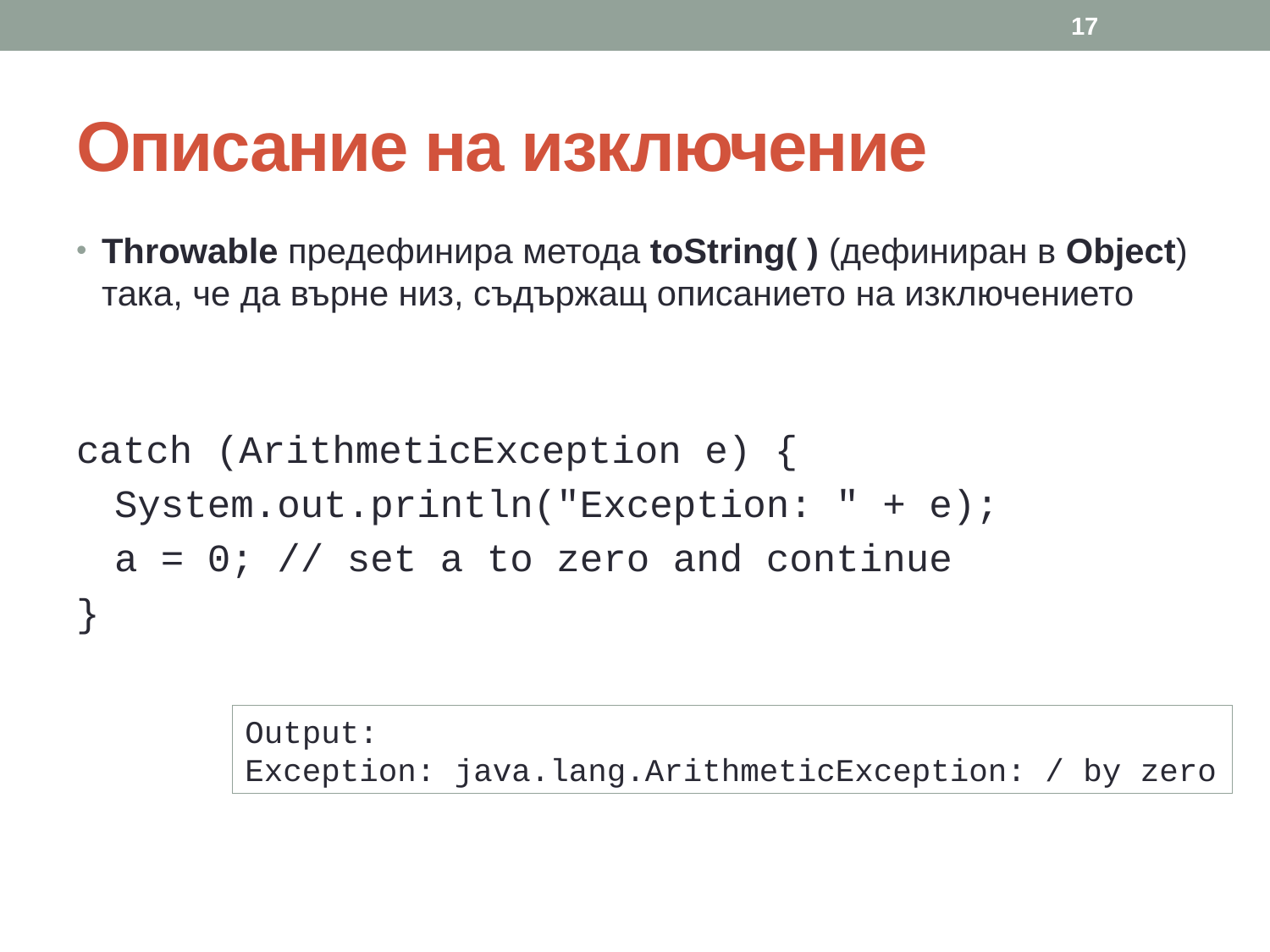

17
# Описание на изключение
Throwable предефинира метода toString( ) (дефиниран в Object) така, че да върне низ, съдържащ описанието на изключението

catch (ArithmeticException e) {
System.out.println("Exception: " + e);
a = 0; // set a to zero and continue
}
Output:
Exception: java.lang.ArithmeticException: / by zero